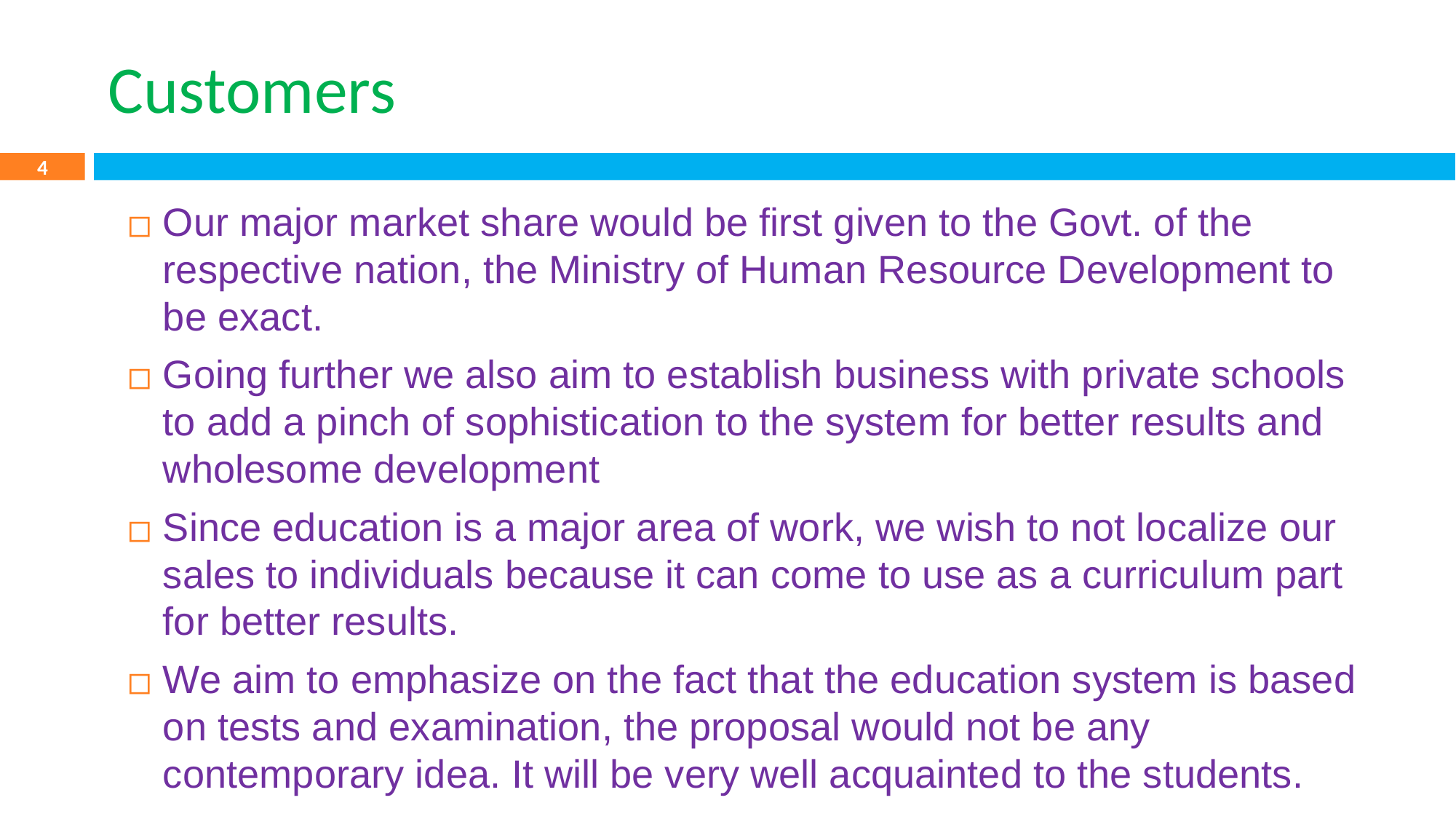

# Customers
4
Our major market share would be first given to the Govt. of the respective nation, the Ministry of Human Resource Development to be exact.
Going further we also aim to establish business with private schools to add a pinch of sophistication to the system for better results and wholesome development
Since education is a major area of work, we wish to not localize our sales to individuals because it can come to use as a curriculum part for better results.
We aim to emphasize on the fact that the education system is based on tests and examination, the proposal would not be any contemporary idea. It will be very well acquainted to the students.